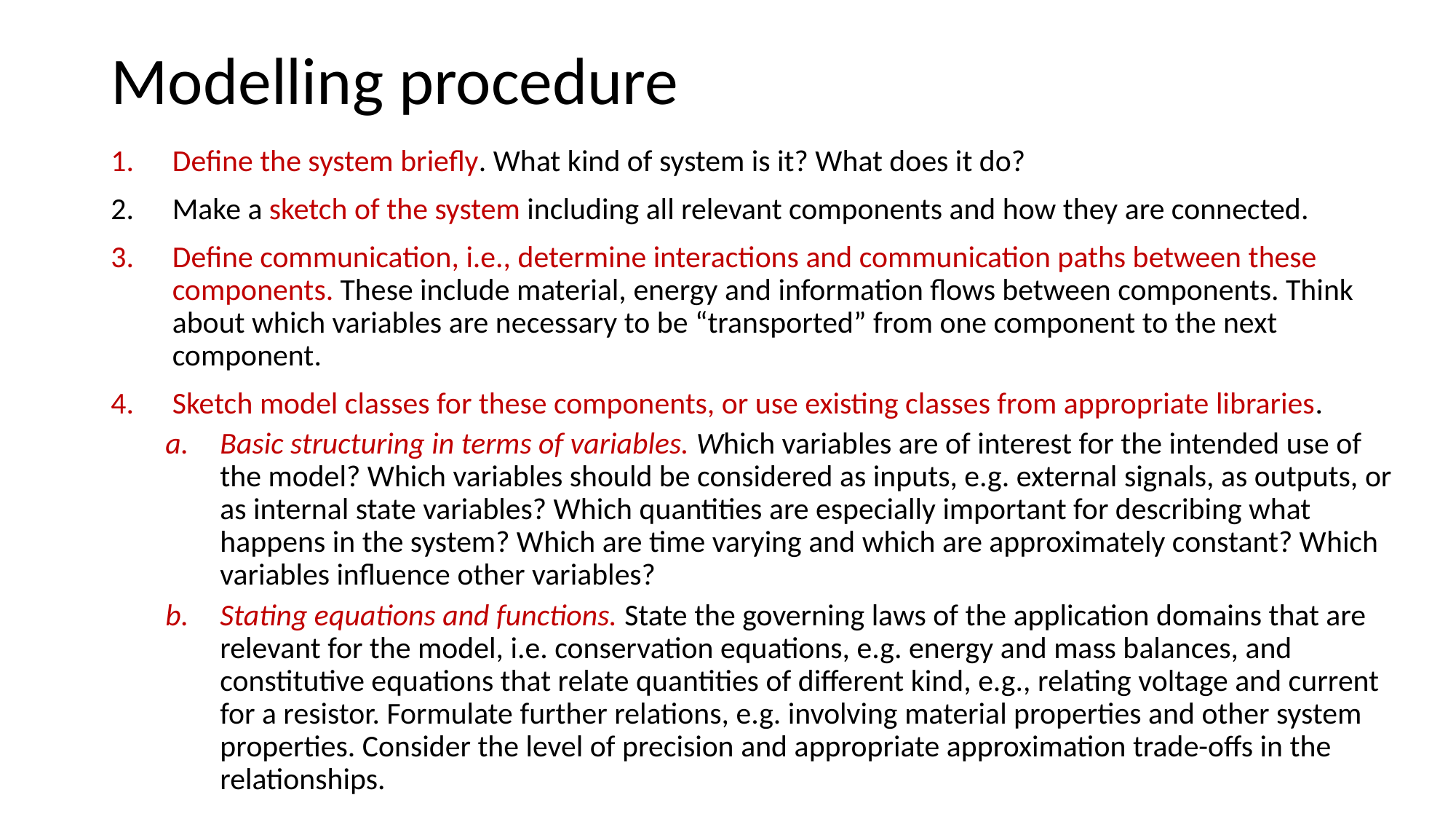

# Modelling procedure
Define the system briefly. What kind of system is it? What does it do?
Make a sketch of the system including all relevant components and how they are connected.
Define communication, i.e., determine interactions and communication paths between these components. These include material, energy and information flows between components. Think about which variables are necessary to be “transported” from one component to the next component.
Sketch model classes for these components, or use existing classes from appropriate libraries.
Basic structuring in terms of variables. Which variables are of interest for the intended use of the model? Which variables should be considered as inputs, e.g. external signals, as outputs, or as internal state variables? Which quantities are especially important for describing what happens in the system? Which are time varying and which are approximately constant? Which variables influence other variables?
Stating equations and functions. State the governing laws of the application domains that are relevant for the model, i.e. conservation equations, e.g. energy and mass balances, and constitutive equations that relate quantities of different kind, e.g., relating voltage and current for a resistor. Formulate further relations, e.g. involving material properties and other system properties. Consider the level of precision and appropriate approximation trade-offs in the relationships.